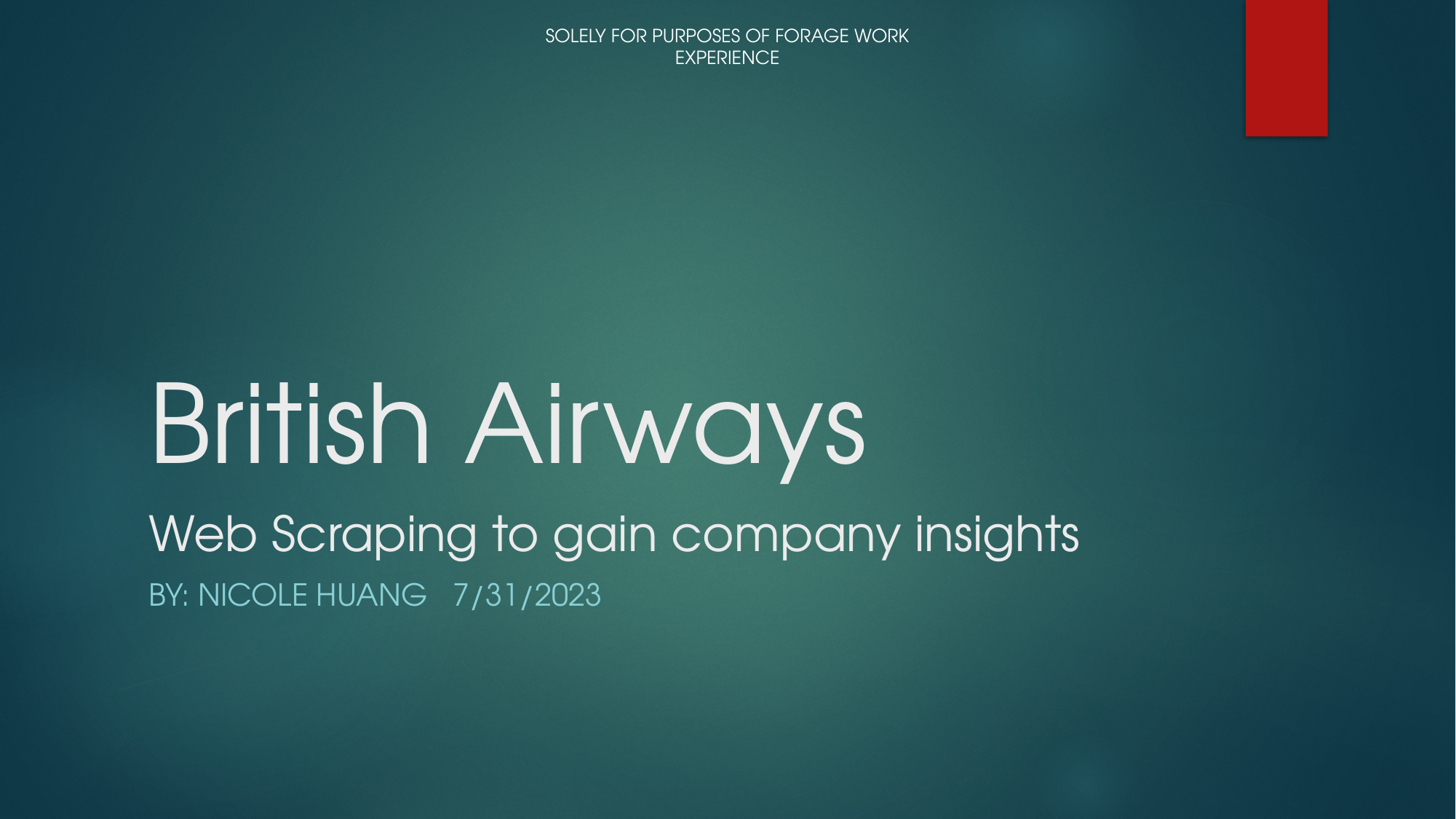

# British Airways Web Scraping to gain company insights
By: Nicole Huang   7/31/2023